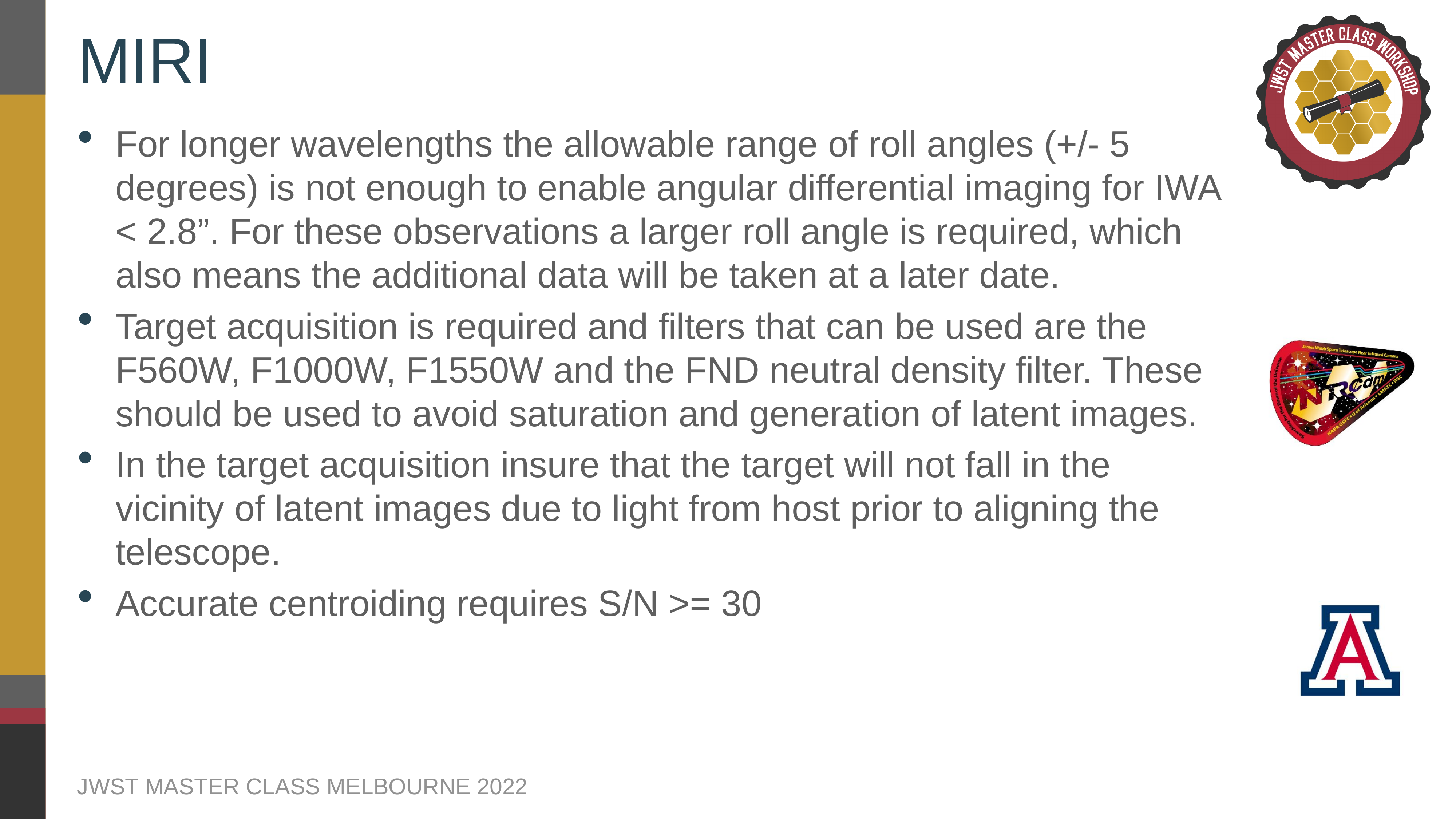

# MIRI
For longer wavelengths the allowable range of roll angles (+/- 5 degrees) is not enough to enable angular differential imaging for IWA < 2.8”. For these observations a larger roll angle is required, which also means the additional data will be taken at a later date.
Target acquisition is required and filters that can be used are the F560W, F1000W, F1550W and the FND neutral density filter. These should be used to avoid saturation and generation of latent images.
In the target acquisition insure that the target will not fall in the vicinity of latent images due to light from host prior to aligning the telescope.
Accurate centroiding requires S/N >= 30